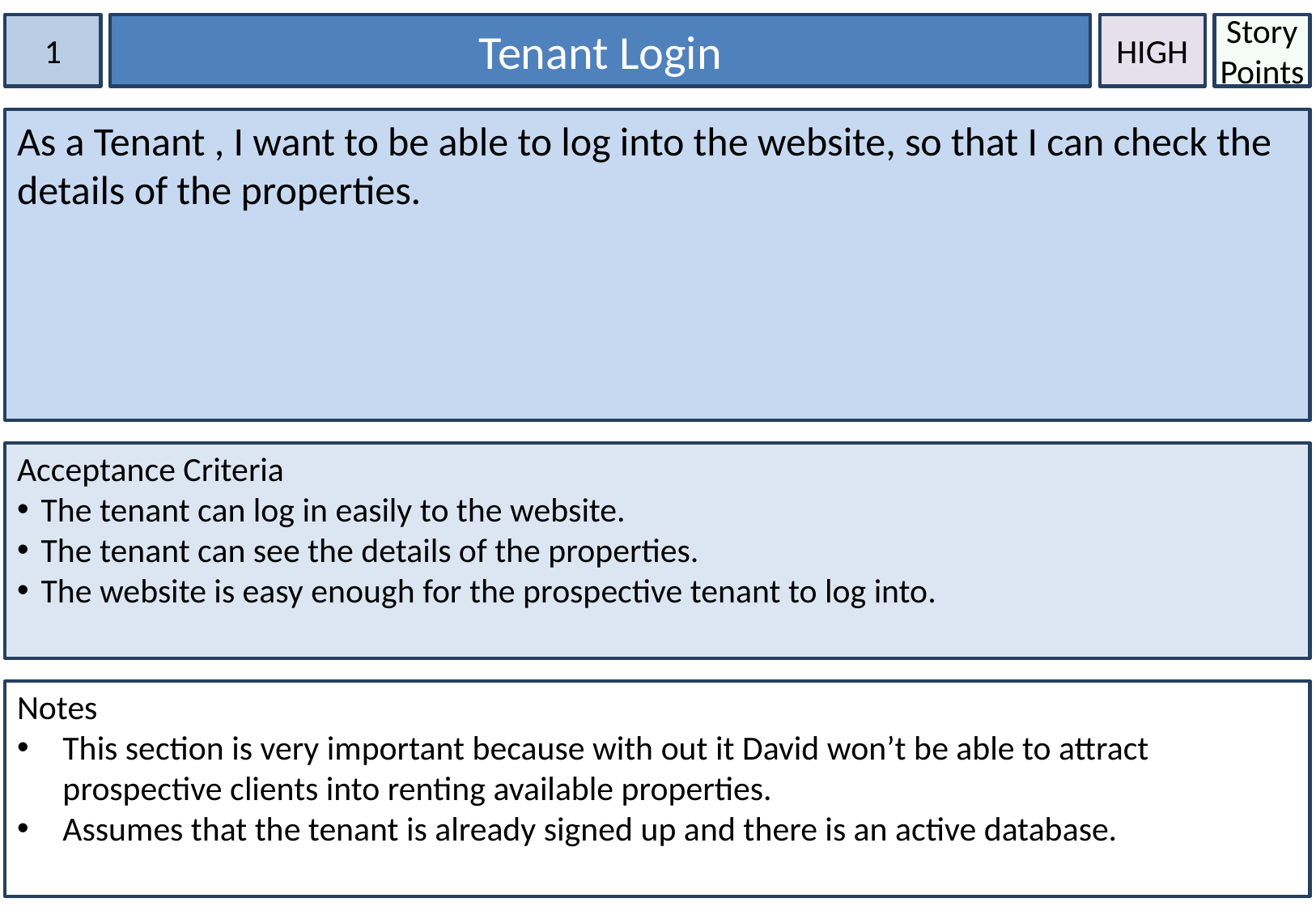

1
Tenant Login
HIGH
Story Points
As a Tenant , I want to be able to log into the website, so that I can check the details of the properties.
Acceptance Criteria
The tenant can log in easily to the website.
The tenant can see the details of the properties.
The website is easy enough for the prospective tenant to log into.
Notes
This section is very important because with out it David won’t be able to attract prospective clients into renting available properties.
Assumes that the tenant is already signed up and there is an active database.